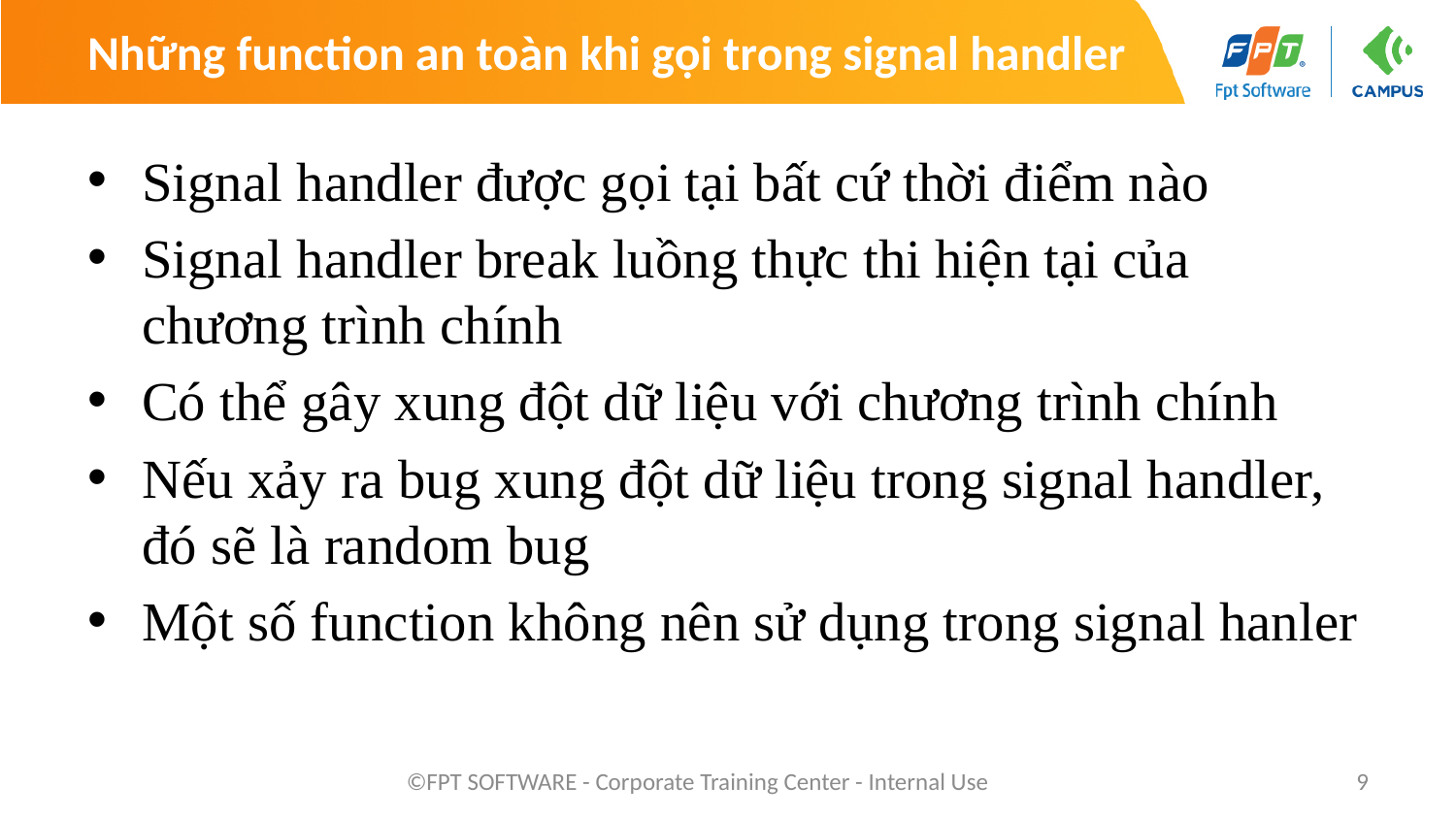

# Những function an toàn khi gọi trong signal handler
Signal handler được gọi tại bất cứ thời điểm nào
Signal handler break luồng thực thi hiện tại của chương trình chính
Có thể gây xung đột dữ liệu với chương trình chính
Nếu xảy ra bug xung đột dữ liệu trong signal handler, đó sẽ là random bug
Một số function không nên sử dụng trong signal hanler
©FPT SOFTWARE - Corporate Training Center - Internal Use
9